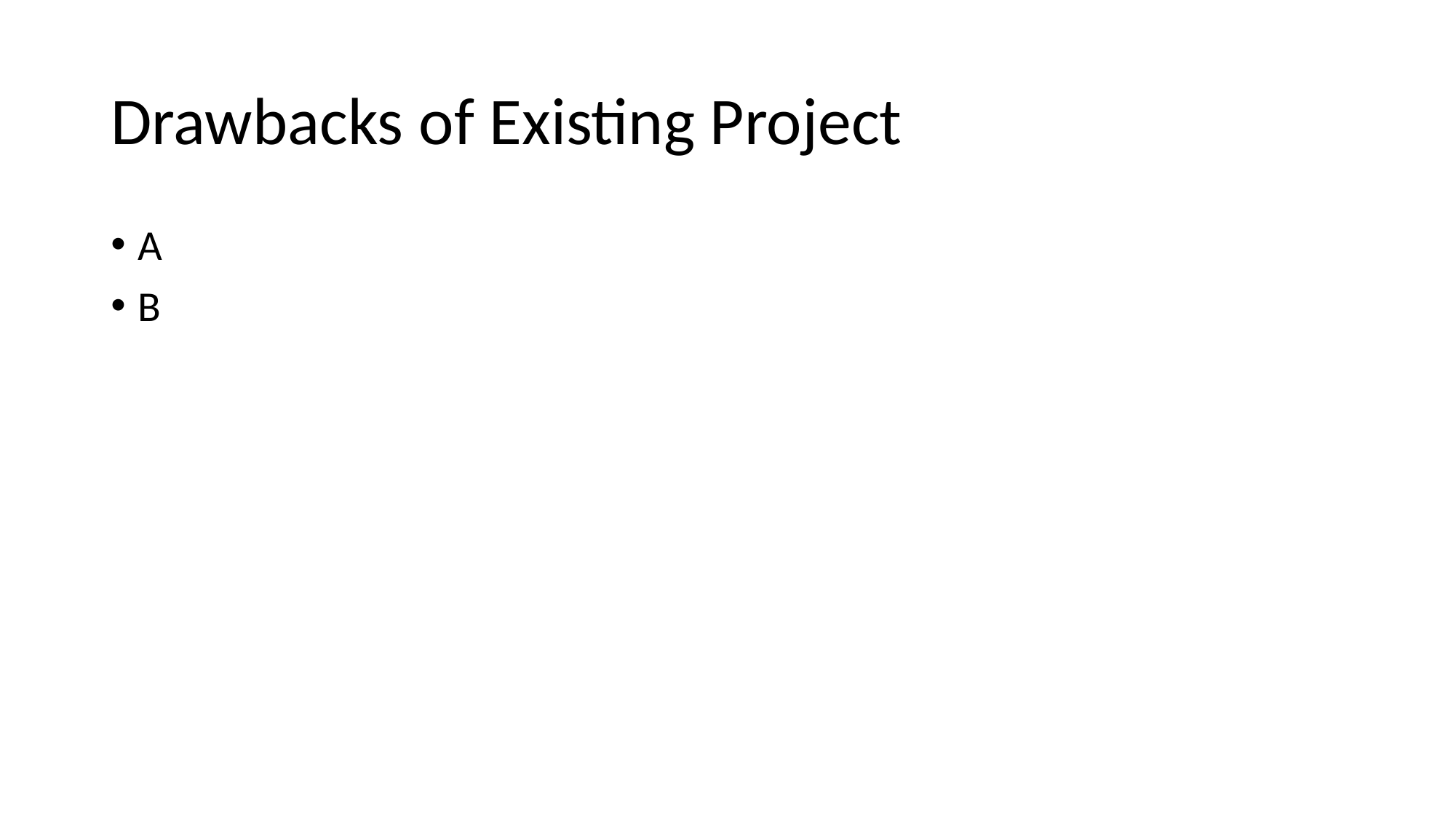

# Drawbacks of Existing Project
A
B